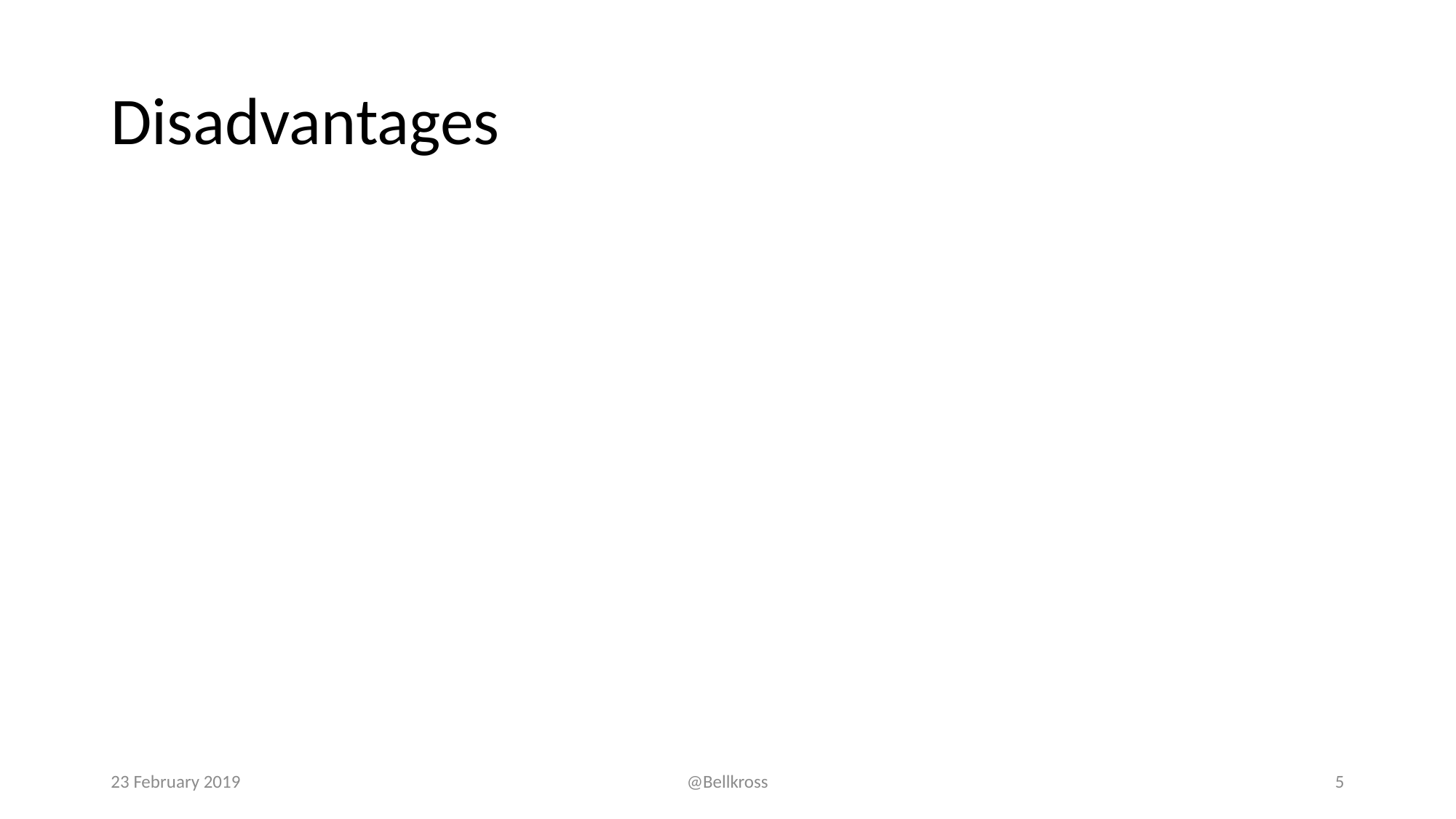

# Disadvantages
23 February 2019
@Bellkross
5